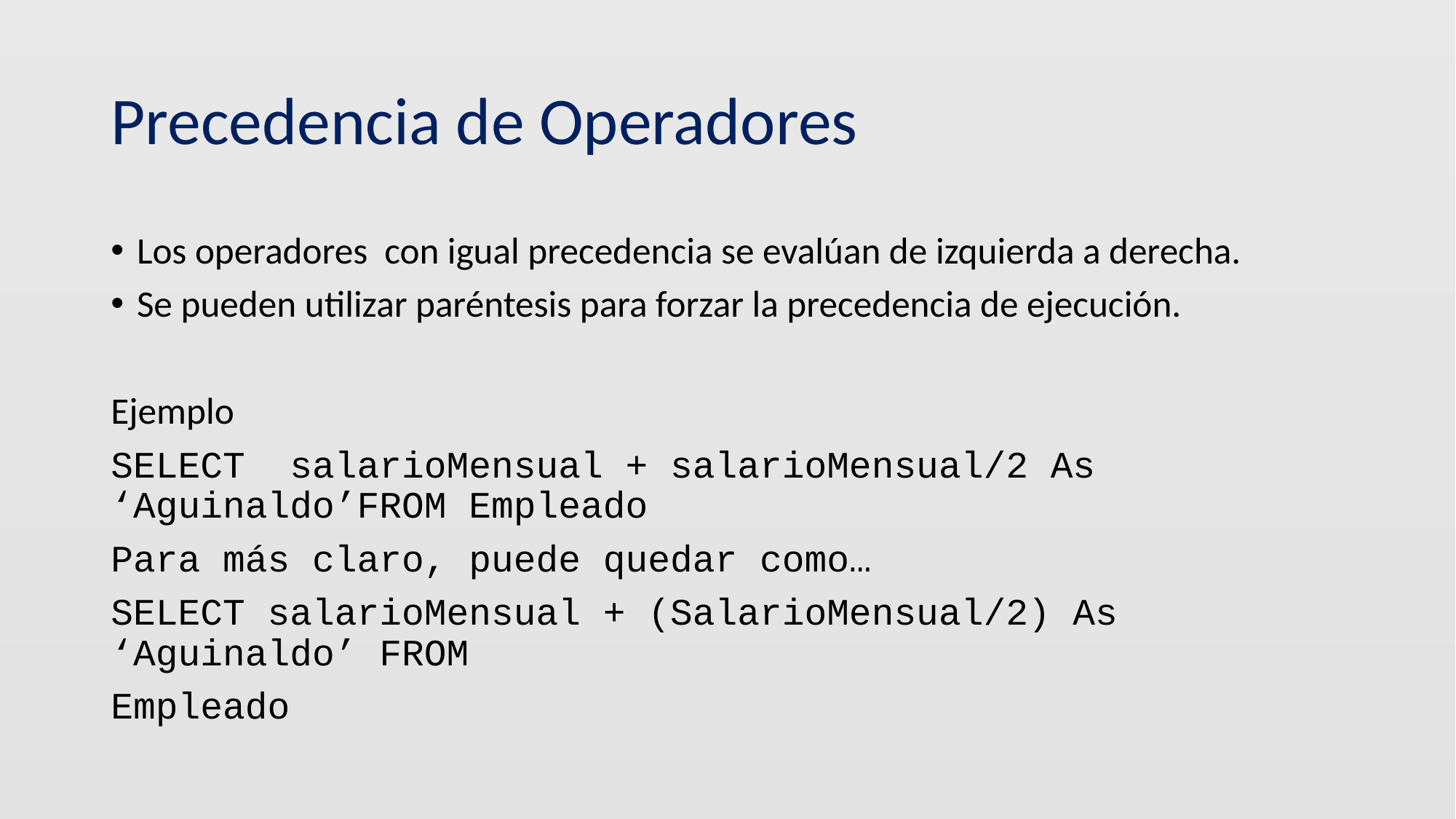

# Precedencia de Operadores
Los operadores  con igual precedencia se evalúan de izquierda a derecha.
Se pueden utilizar paréntesis para forzar la precedencia de ejecución.

Ejemplo
SELECT  salarioMensual + salarioMensual/2 As ‘Aguinaldo’FROM Empleado
Para más claro, puede quedar como…
SELECT salarioMensual + (SalarioMensual/2) As ‘Aguinaldo’ FROM
Empleado